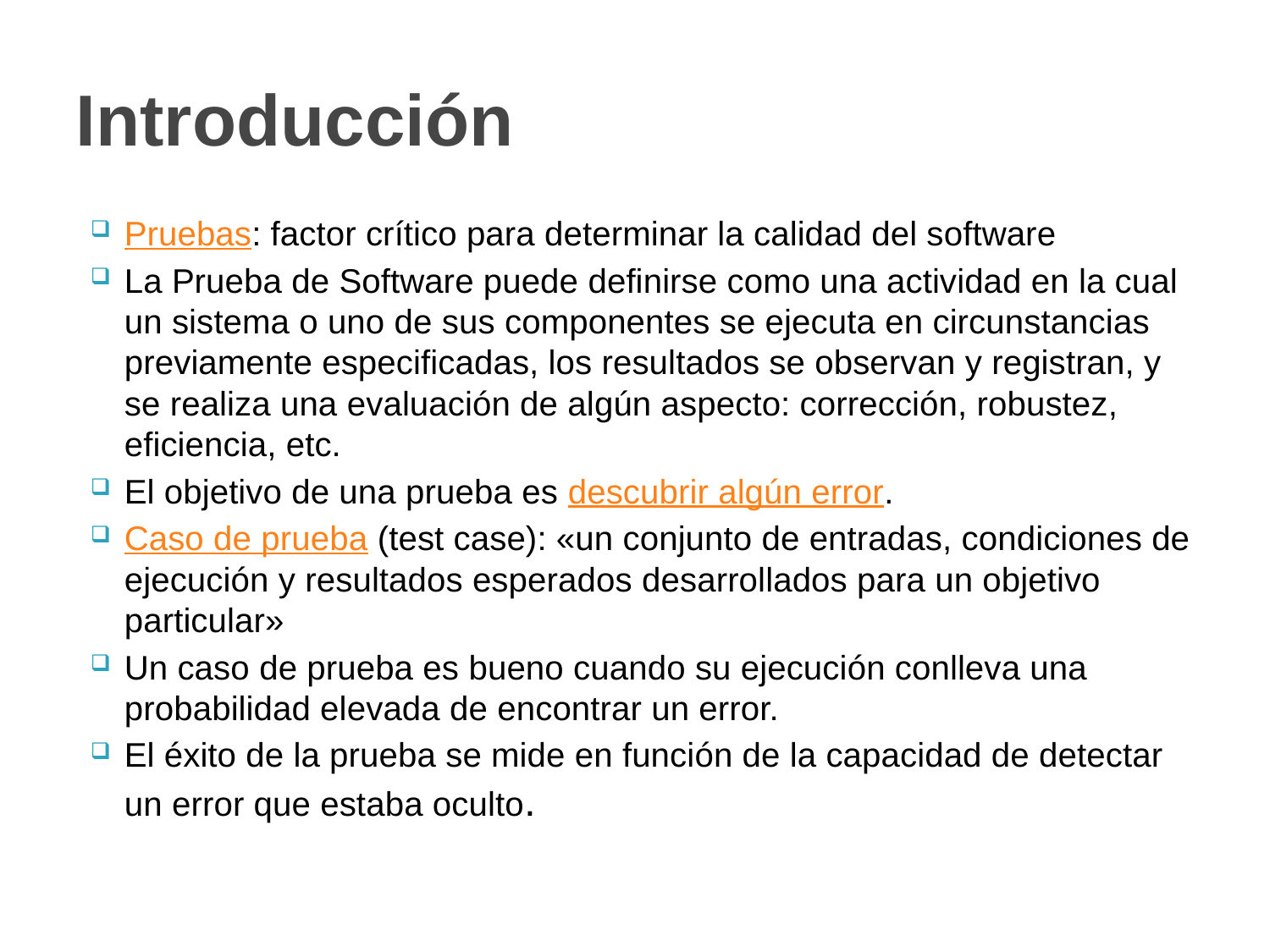

# Introducción
Pruebas: factor crítico para determinar la calidad del software
La Prueba de Software puede definirse como una actividad en la cual un sistema o uno de sus componentes se ejecuta en circunstancias previamente especificadas, los resultados se observan y registran, y se realiza una evaluación de algún aspecto: corrección, robustez, eficiencia, etc.
El objetivo de una prueba es descubrir algún error.
Caso de prueba (test case): «un conjunto de entradas, condiciones de ejecución y resultados esperados desarrollados para un objetivo particular»
Un caso de prueba es bueno cuando su ejecución conlleva una probabilidad elevada de encontrar un error.
El éxito de la prueba se mide en función de la capacidad de detectar un error que estaba oculto.